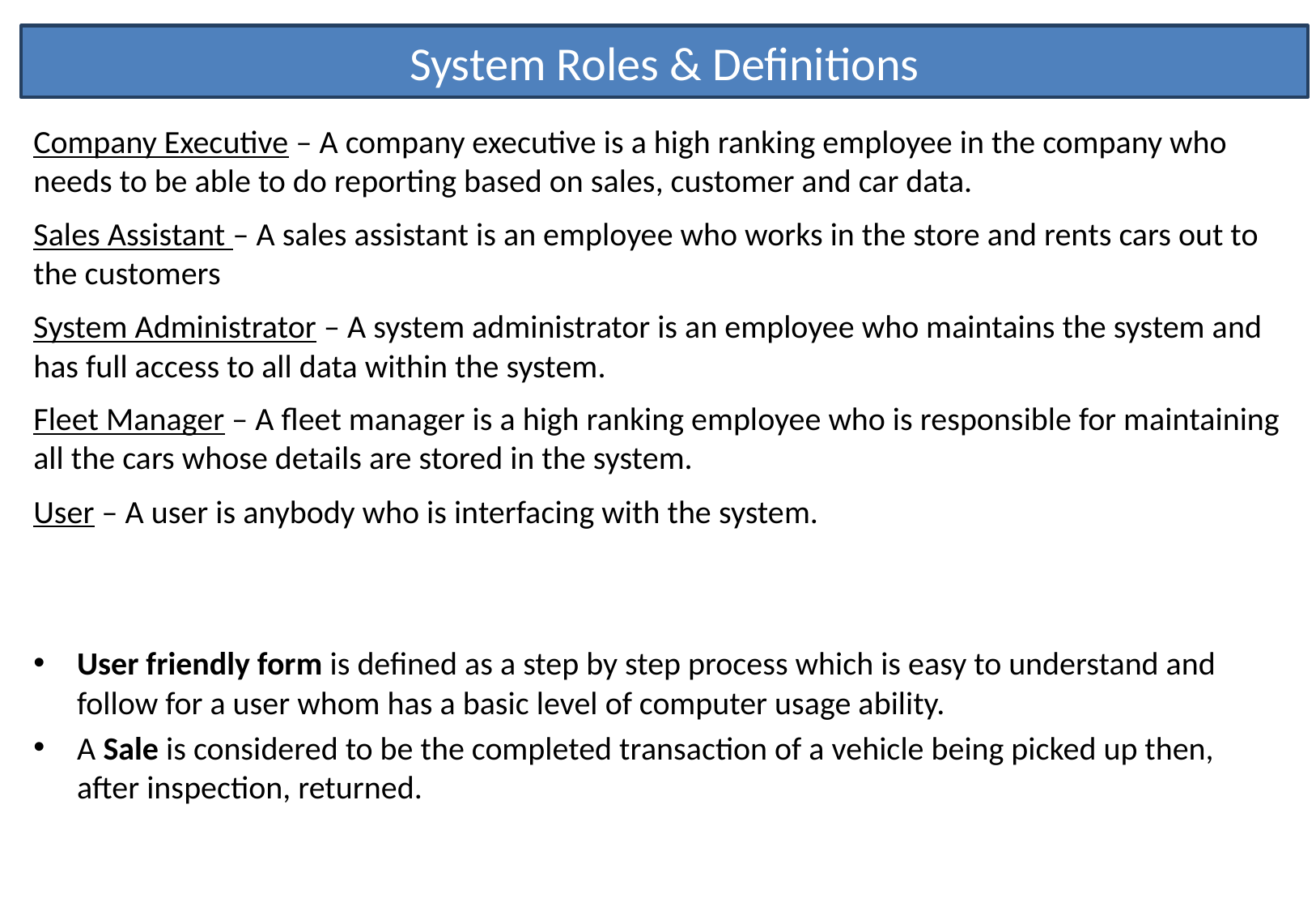

System Roles & Definitions
Company Executive – A company executive is a high ranking employee in the company who needs to be able to do reporting based on sales, customer and car data.
Sales Assistant – A sales assistant is an employee who works in the store and rents cars out to the customers
System Administrator – A system administrator is an employee who maintains the system and has full access to all data within the system.
Fleet Manager – A fleet manager is a high ranking employee who is responsible for maintaining all the cars whose details are stored in the system.
User – A user is anybody who is interfacing with the system.

User friendly form is defined as a step by step process which is easy to understand and follow for a user whom has a basic level of computer usage ability.
A Sale is considered to be the completed transaction of a vehicle being picked up then, after inspection, returned.